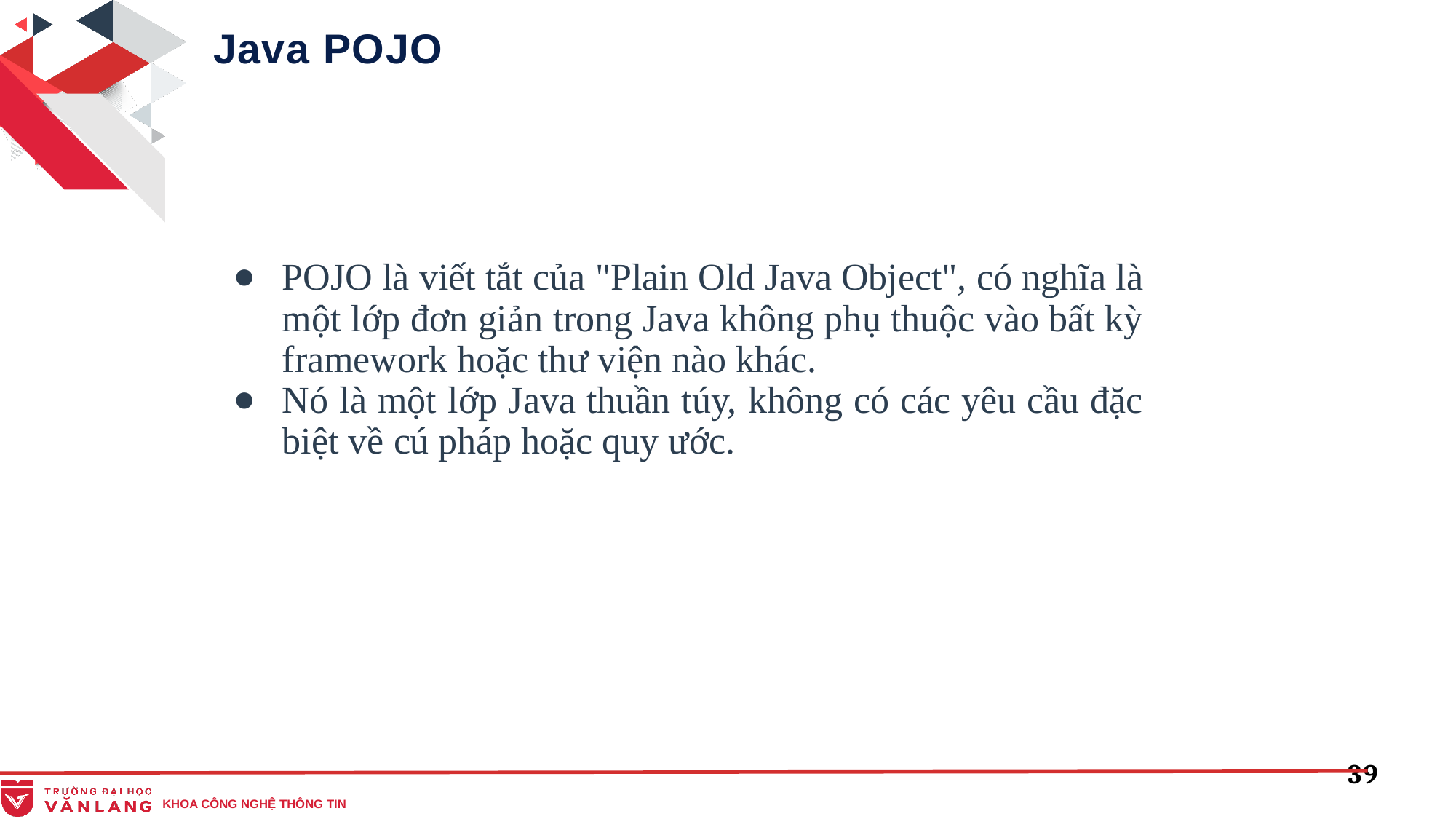

Java POJO

POJO là viết tắt của "Plain Old Java Object", có nghĩa là một lớp đơn giản trong Java không phụ thuộc vào bất kỳ framework hoặc thư viện nào khác.
Nó là một lớp Java thuần túy, không có các yêu cầu đặc biệt về cú pháp hoặc quy ước.